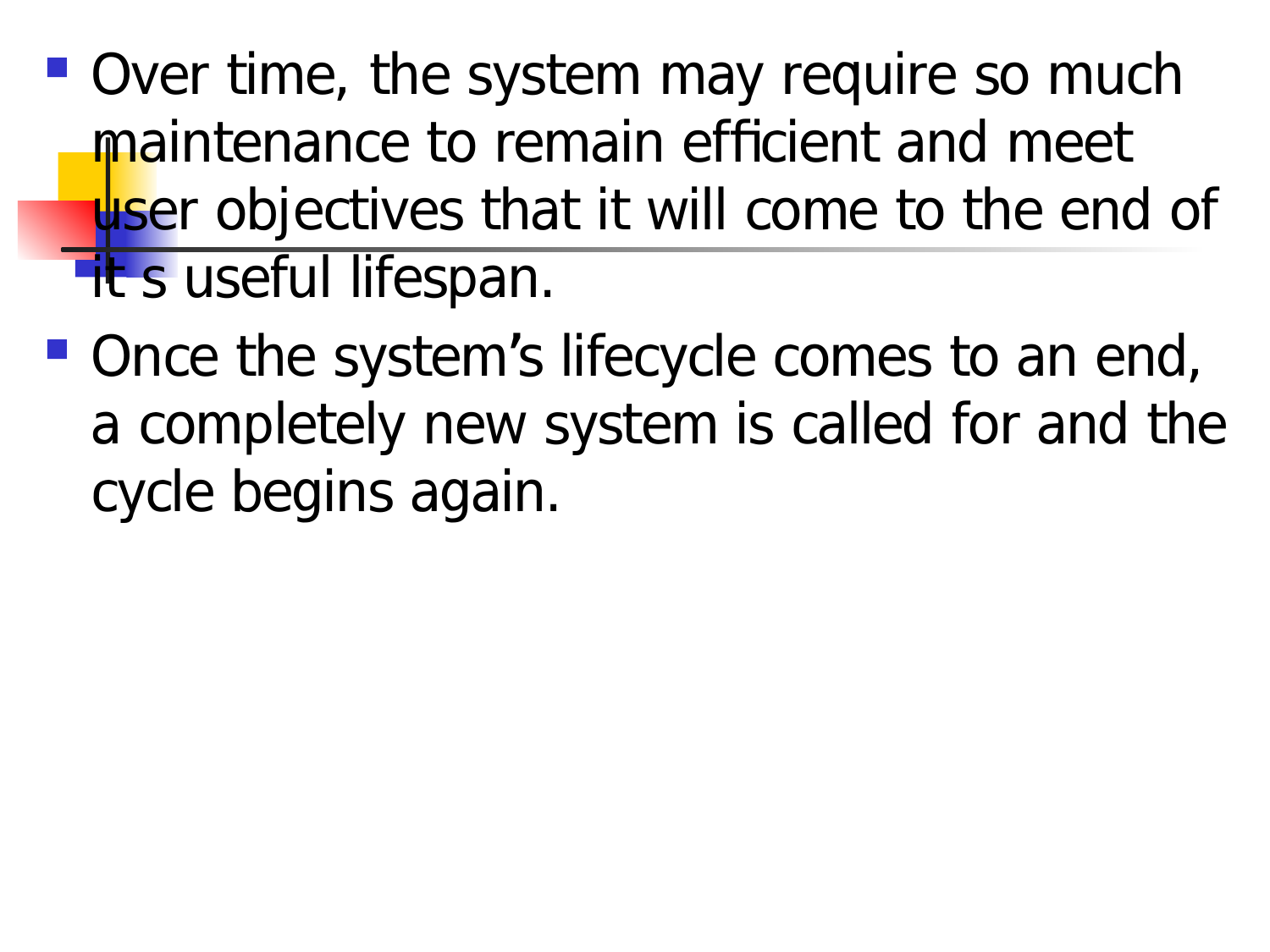

Over time, the system may require so much maintenance to remain efficient and meet user objectives that it will come to the end of it s useful lifespan.
Once the system’s lifecycle comes to an end, a completely new system is called for and the cycle begins again.